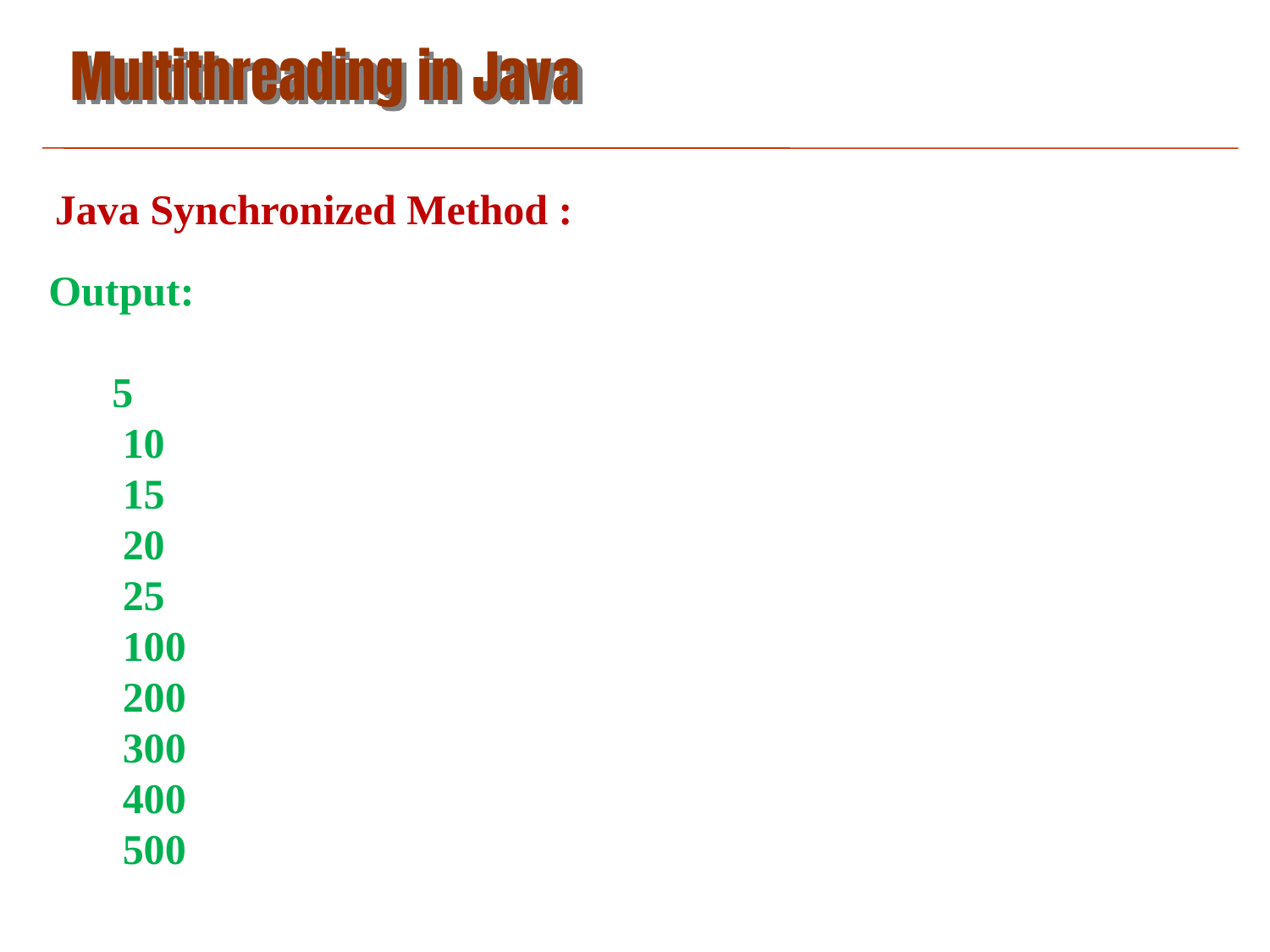

Multithreading in Java

Java Synchronized Method :
Output:

      5
       10
       15
       20
       25
       100
       200
       300
       400
       500